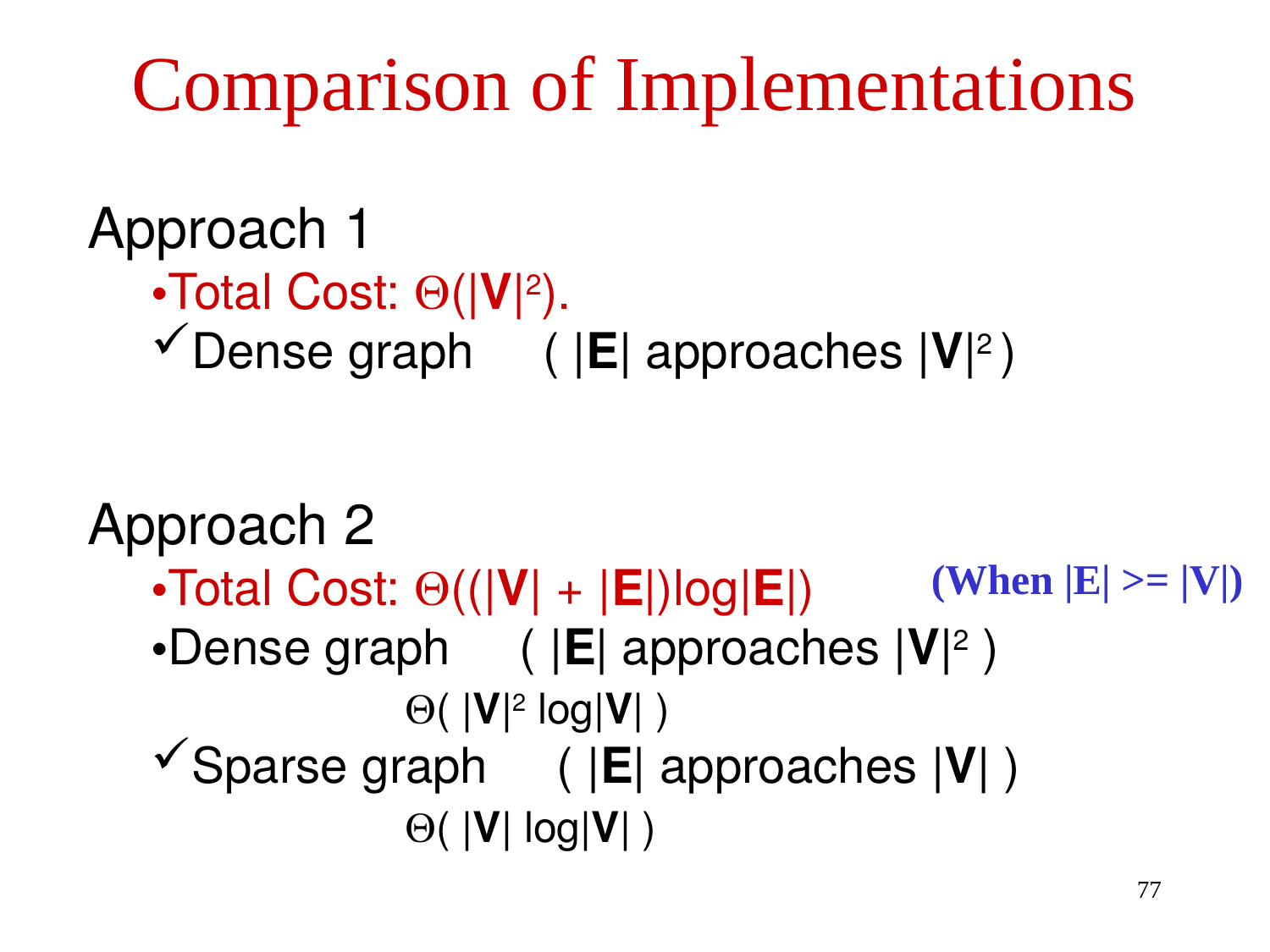

# Comparison of Implementations

Approach 1
Total Cost: Θ(|V|2).
Dense graph     ( |E| approaches |V|2 )

Approach 2
Total Cost: Θ((|V| + |E|)log|E|)
Dense graph     ( |E| approaches |V|2 )
		Θ( |V|2 log|V| )
Sparse graph     ( |E| approaches |V| )
		Θ( |V| log|V| )
(When |E| >= |V|)
77